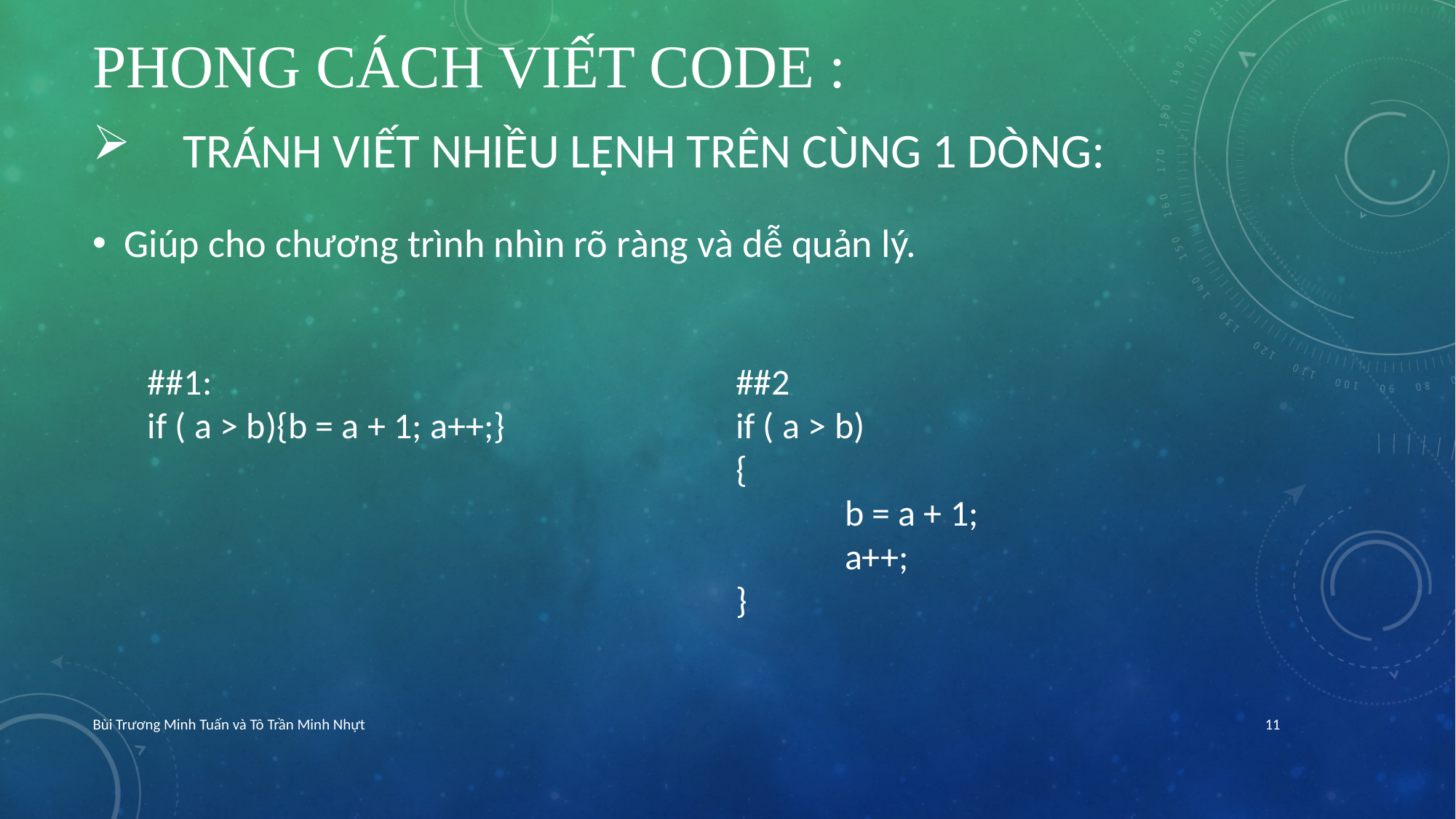

# PHONG CÁCH VIẾT CODE :
  Tránh viết nhiều lệnh trên cùng 1 dòng:

Giúp cho chương trình nhìn rõ ràng và dễ quản lý.

##1:
if ( a > b){b = a + 1; a++;}

##2 
if ( a > b)
{
	b = a + 1;
	a++;
}
Bùi Trương Minh Tuấn và Tô Trần Minh Nhựt
11